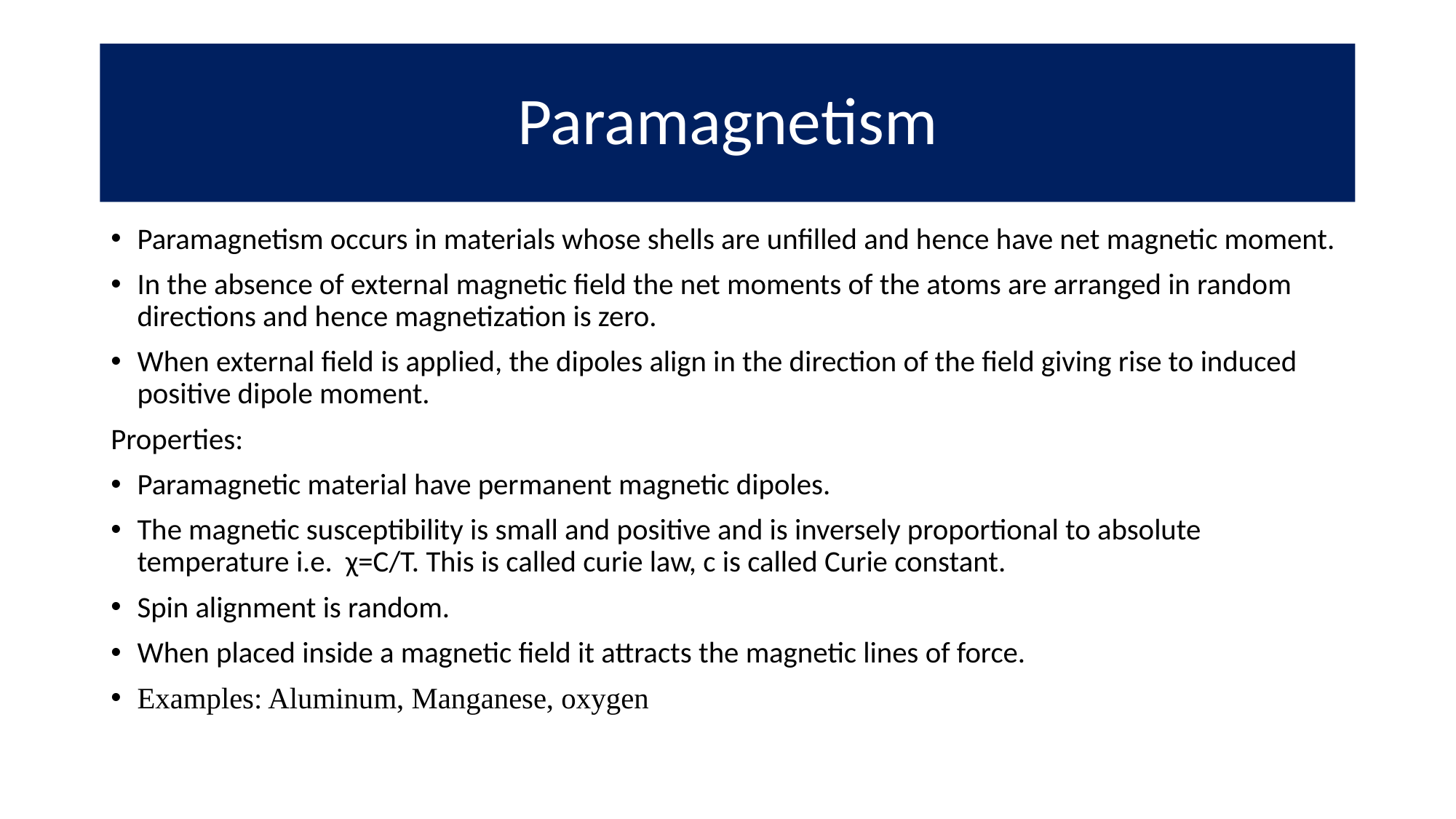

# Paramagnetism
Paramagnetism occurs in materials whose shells are unfilled and hence have net magnetic moment.
In the absence of external magnetic field the net moments of the atoms are arranged in random directions and hence magnetization is zero.
When external field is applied, the dipoles align in the direction of the field giving rise to induced positive dipole moment.
Properties:
Paramagnetic material have permanent magnetic dipoles.
The magnetic susceptibility is small and positive and is inversely proportional to absolute temperature i.e.  χ=C/T. This is called curie law, c is called Curie constant.
Spin alignment is random.
When placed inside a magnetic field it attracts the magnetic lines of force.
Examples: Aluminum, Manganese, oxygen